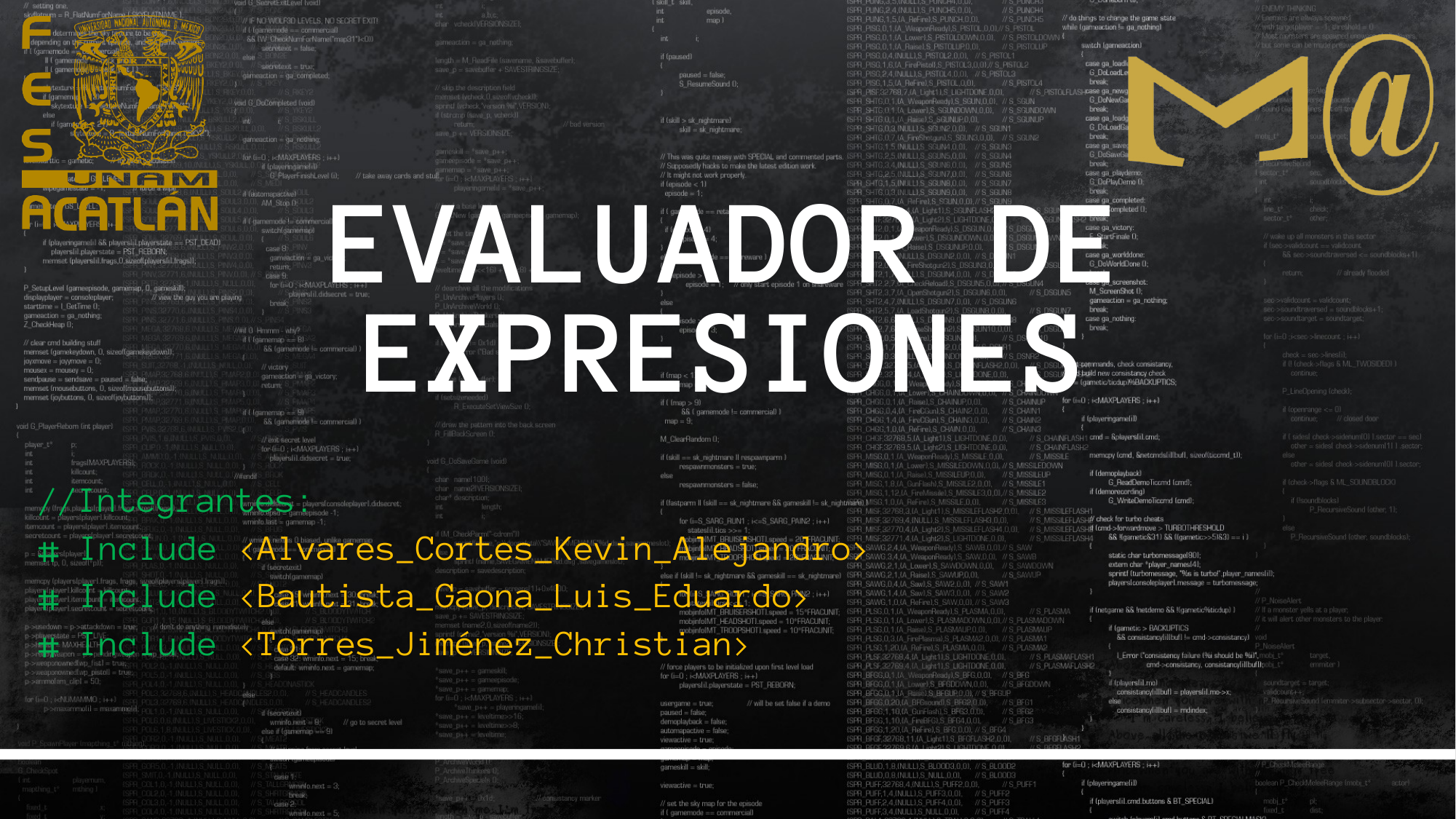

EVALUADOR DE EXPRESIONES
//Integrantes:
Include <Alvares_Cortes_Kevin_Alejandro>
Include <Bautista_Gaona_Luis_Eduardo>
Include <Torres_Jiménez_Christian>